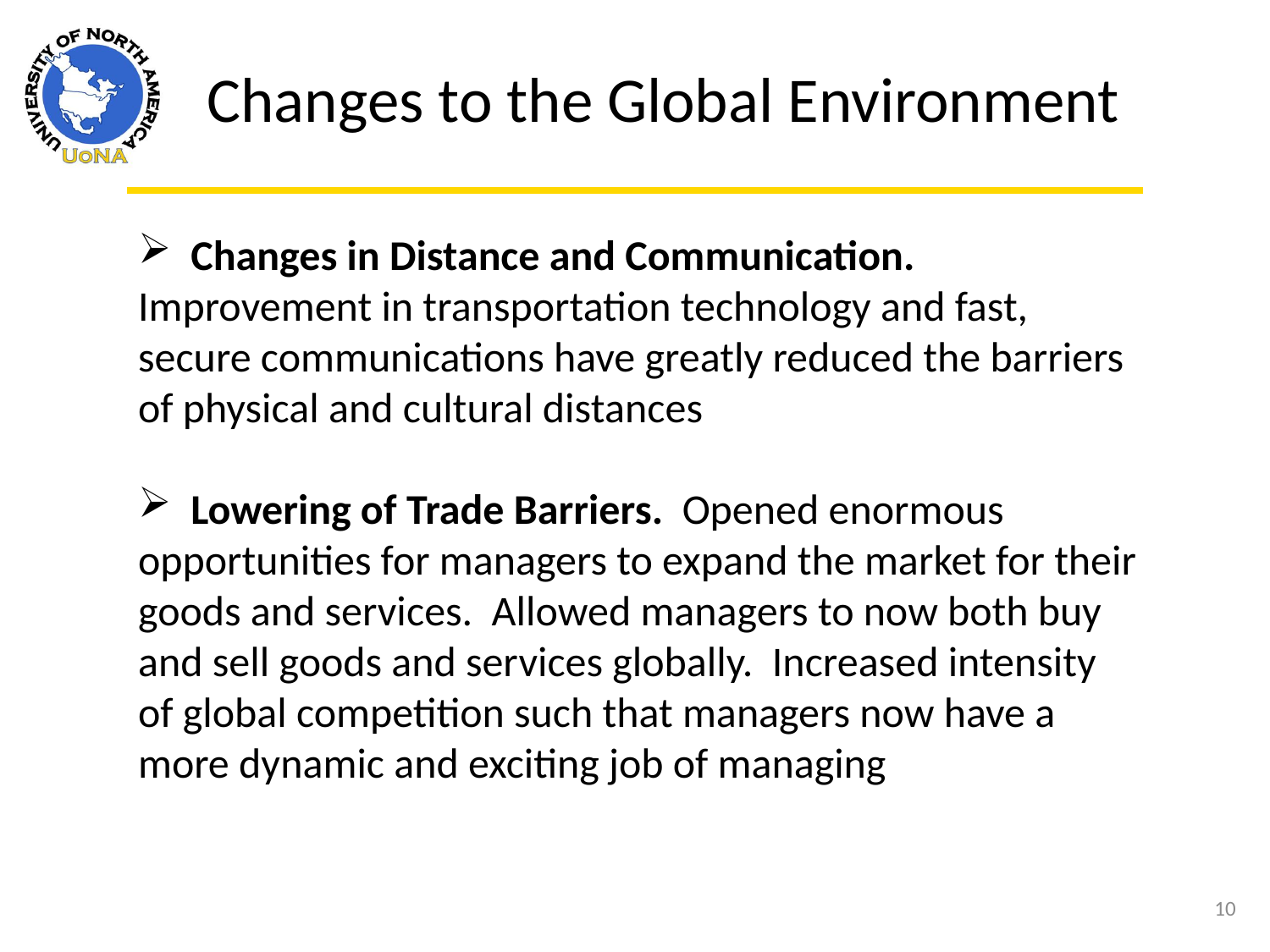

Changes to the Global Environment
  Changes in Distance and Communication.  Improvement in transportation technology and fast, secure communications have greatly reduced the barriers of physical and cultural distances

  Lowering of Trade Barriers.  Opened enormous opportunities for managers to expand the market for their goods and services.  Allowed managers to now both buy and sell goods and services globally.  Increased intensity of global competition such that managers now have a more dynamic and exciting job of managing
10